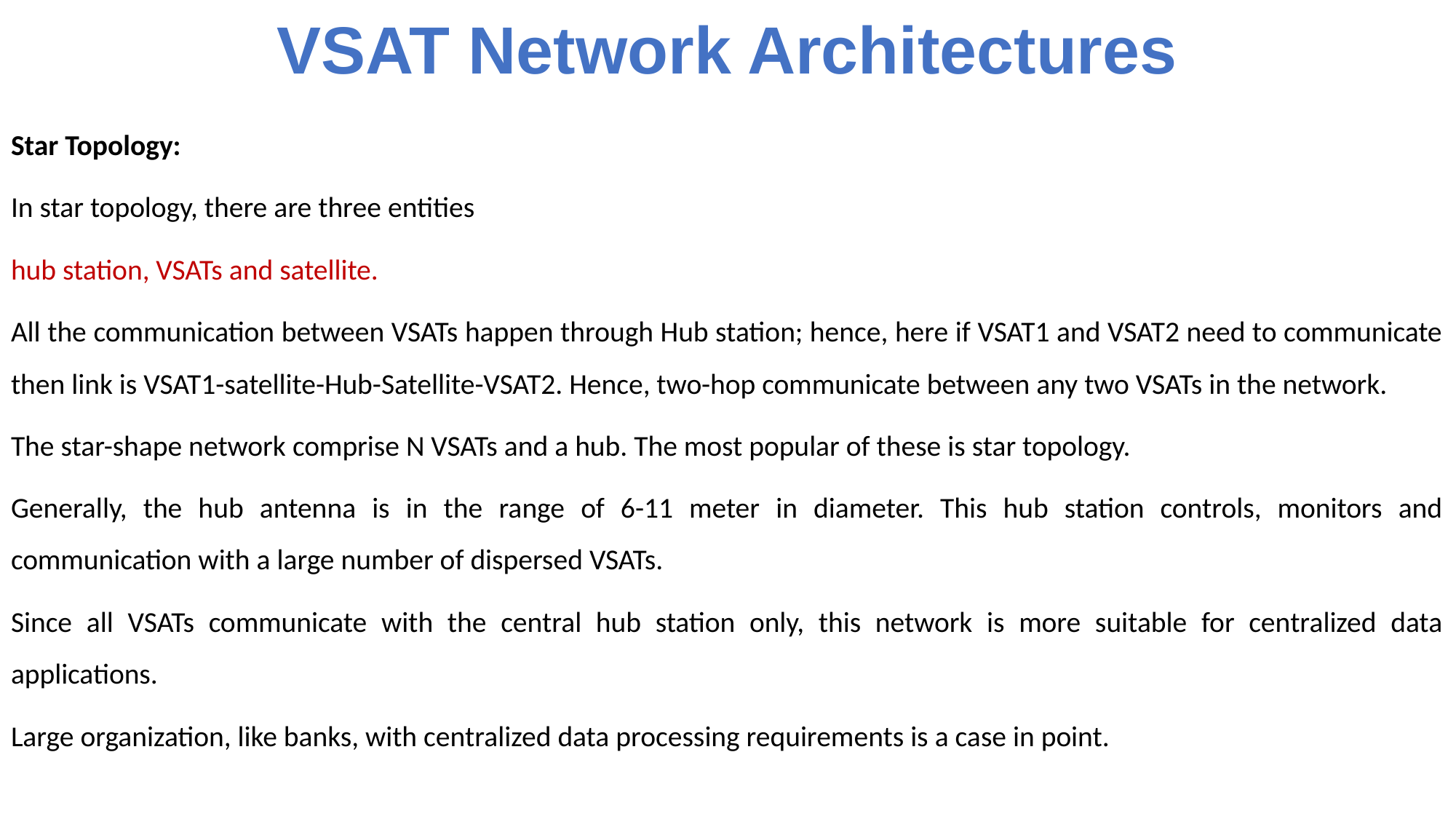

# VSAT Network Architectures
Star Topology:
In star topology, there are three entities
hub station, VSATs and satellite.
All the communication between VSATs happen through Hub station; hence, here if VSAT1 and VSAT2 need to communicate then link is VSAT1-satellite-Hub-Satellite-VSAT2. Hence, two-hop communicate between any two VSATs in the network.
The star-shape network comprise N VSATs and a hub. The most popular of these is star topology.
Generally, the hub antenna is in the range of 6-11 meter in diameter. This hub station controls, monitors and communication with a large number of dispersed VSATs.
Since all VSATs communicate with the central hub station only, this network is more suitable for centralized data applications.
Large organization, like banks, with centralized data processing requirements is a case in point.